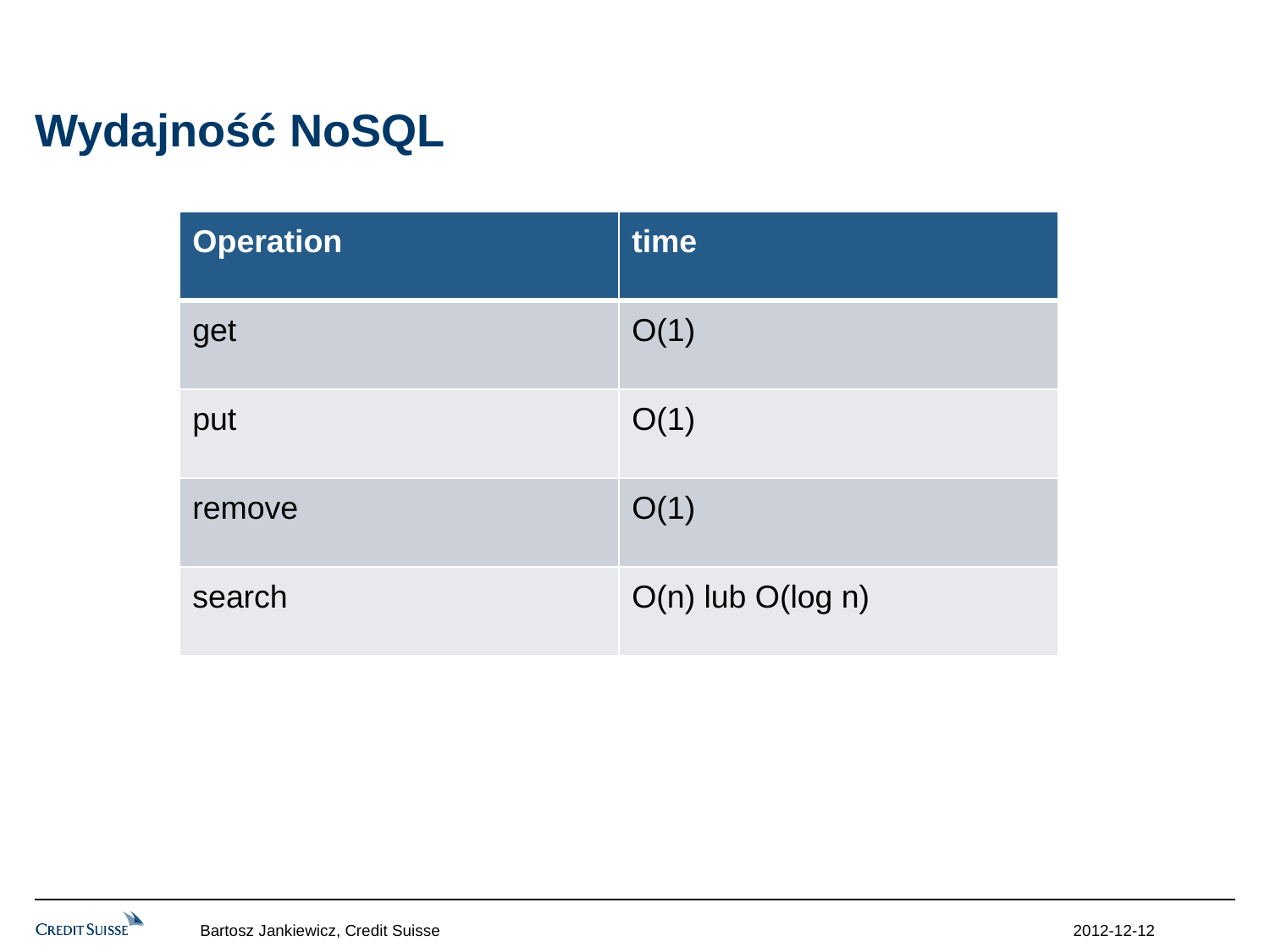

# Wydajność NoSQL
| Operation | time |
| --- | --- |
| get | O(1) |
| put | O(1) |
| remove | O(1) |
| search | O(n) lub O(log n) |
Bartosz Jankiewicz, Credit Suisse
2012-12-12